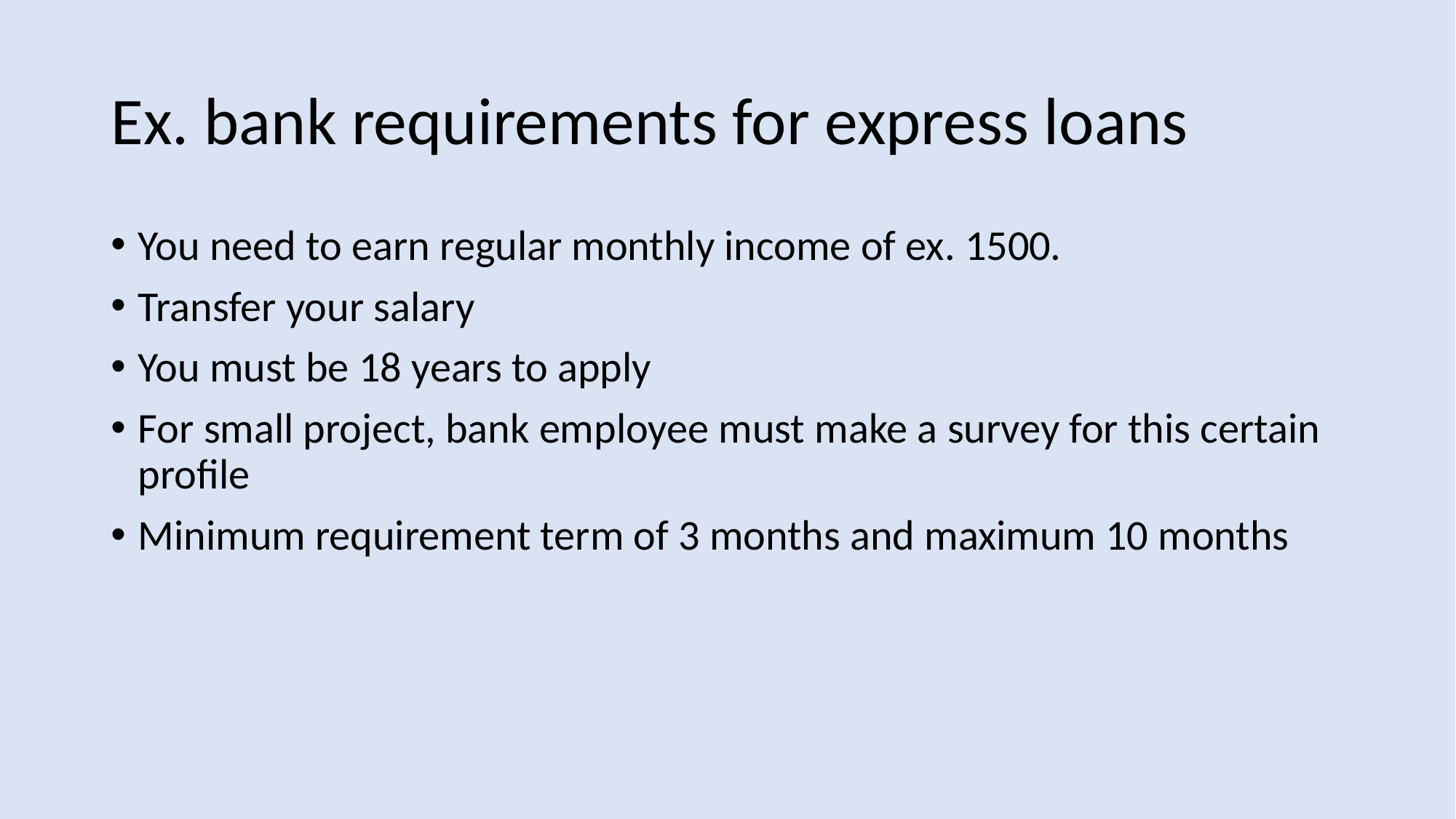

# Ex. bank requirements for express loans
You need to earn regular monthly income of ex. 1500.
Transfer your salary
You must be 18 years to apply
For small project, bank employee must make a survey for this certain profile
Minimum requirement term of 3 months and maximum 10 months